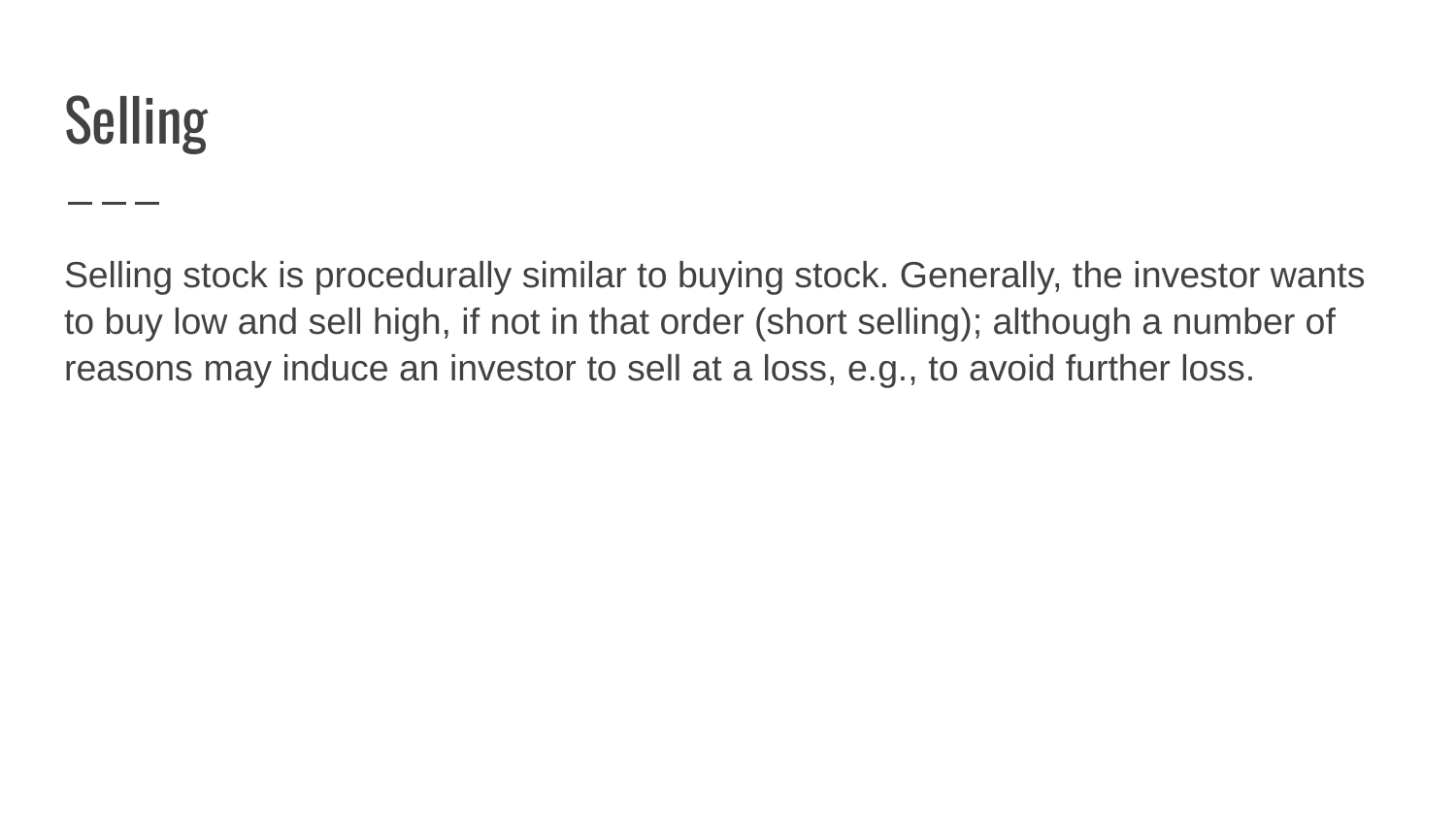

# Selling
Selling stock is procedurally similar to buying stock. Generally, the investor wants to buy low and sell high, if not in that order (short selling); although a number of reasons may induce an investor to sell at a loss, e.g., to avoid further loss.